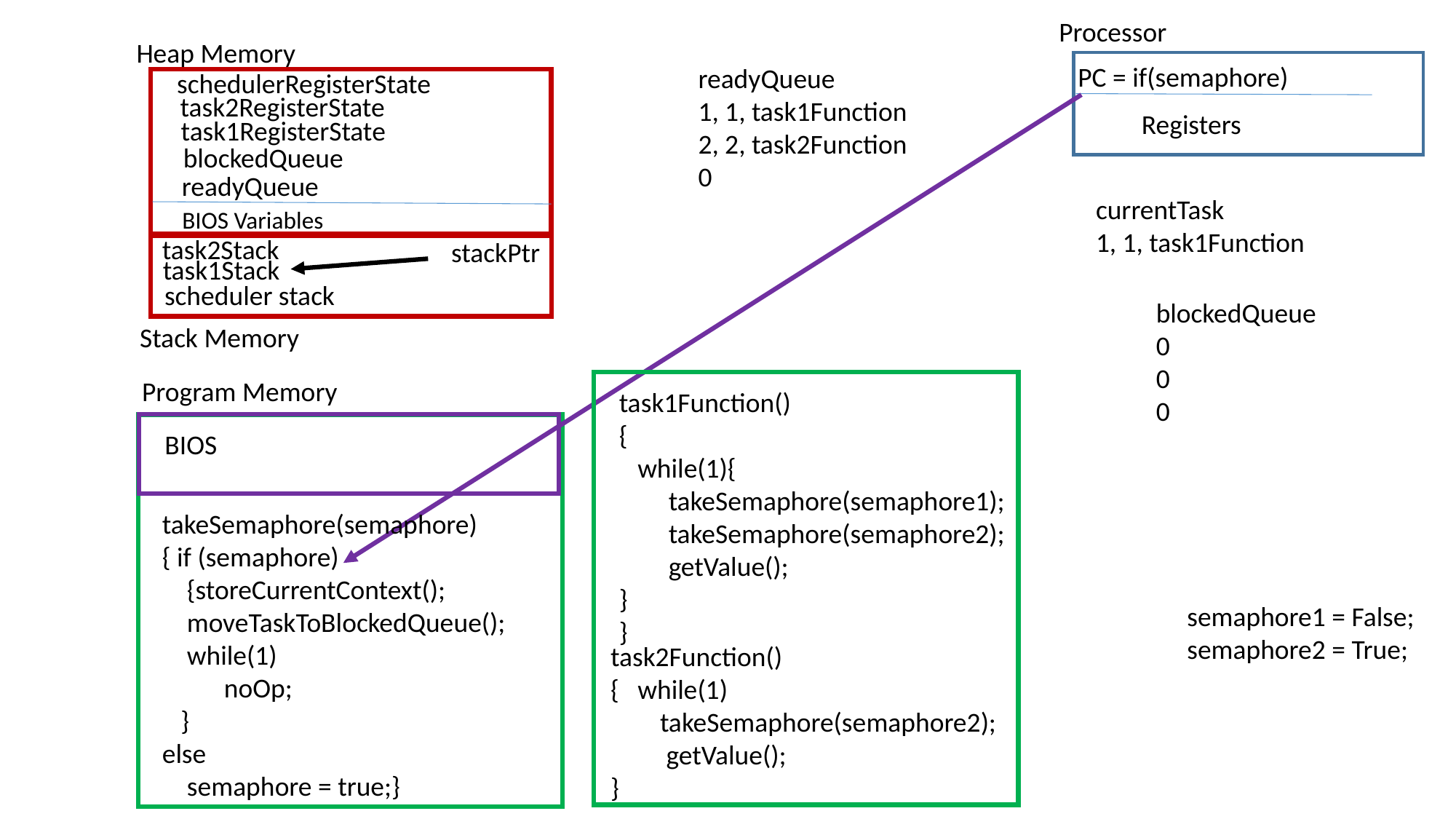

Processor
Heap Memory

PC = if(semaphore)
readyQueue
1, 1, task1Function
2, 2, task2Function
0
schedulerRegisterState

task2RegisterState
Registers
task1RegisterState
blockedQueue
readyQueue
currentTask
1, 1, task1Function
BIOS Variables
task2Stack
stackPtr

task1Stack
scheduler stack
blockedQueue
0
0
0
Stack Memory
Program Memory

task1Function()
{
   while(1){
        takeSemaphore(semaphore1);
        takeSemaphore(semaphore2);
        getValue();
}
}

BIOS
takeSemaphore(semaphore)
{ if (semaphore)
    {storeCurrentContext();
    moveTaskToBlockedQueue();
    while(1)
          noOp;
   }
else
    semaphore = true;}

semaphore1 = False;
semaphore2 = True;
task2Function()
{   while(1)
        takeSemaphore(semaphore2);
         getValue();
}